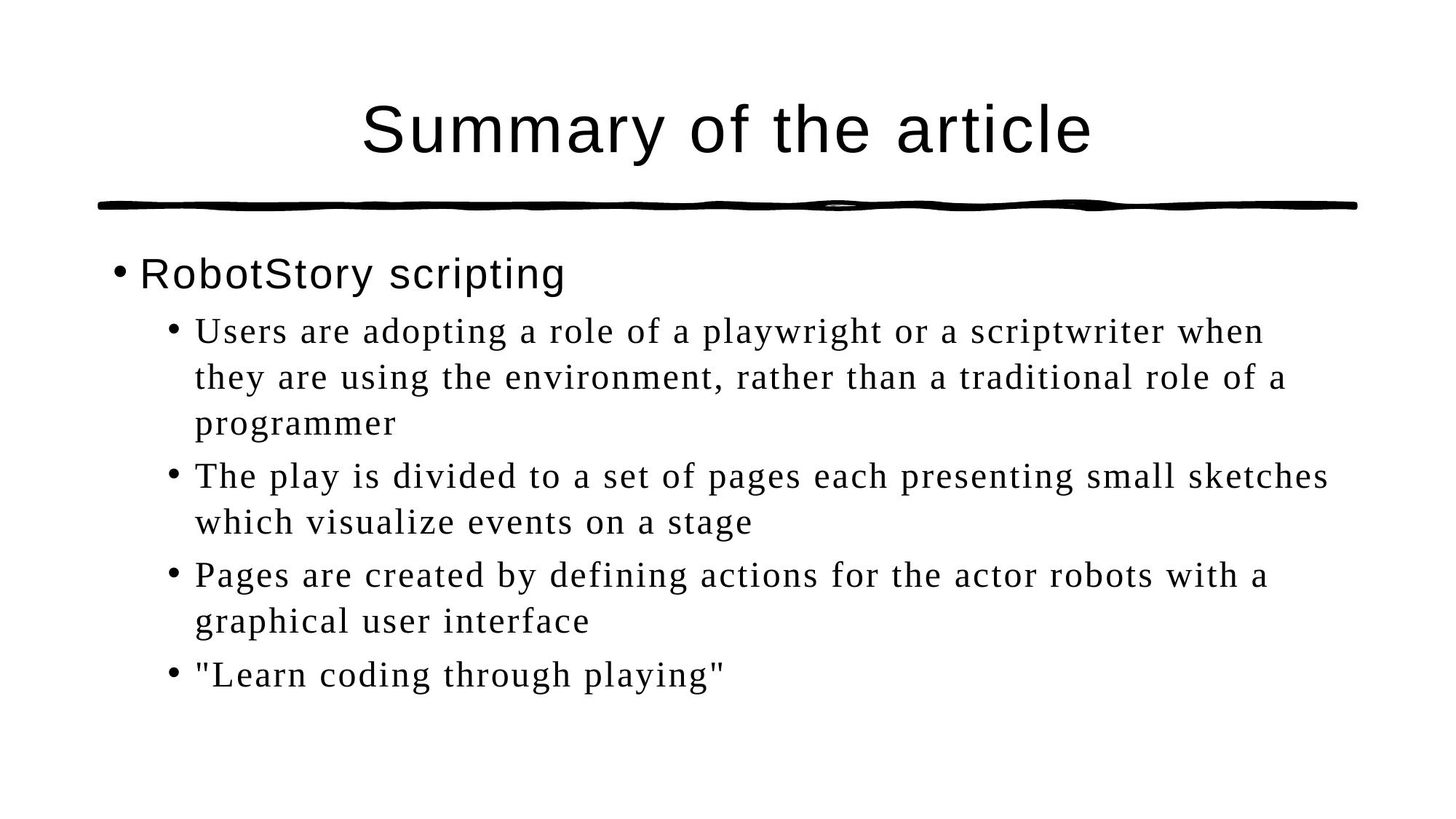

# Summary of the article
RobotStory scripting
Users are adopting a role of a playwright or a scriptwriter when they are using the environment, rather than a traditional role of a programmer
The play is divided to a set of pages each presenting small sketches which visualize events on a stage
Pages are created by defining actions for the actor robots with a graphical user interface
"Learn coding through playing"